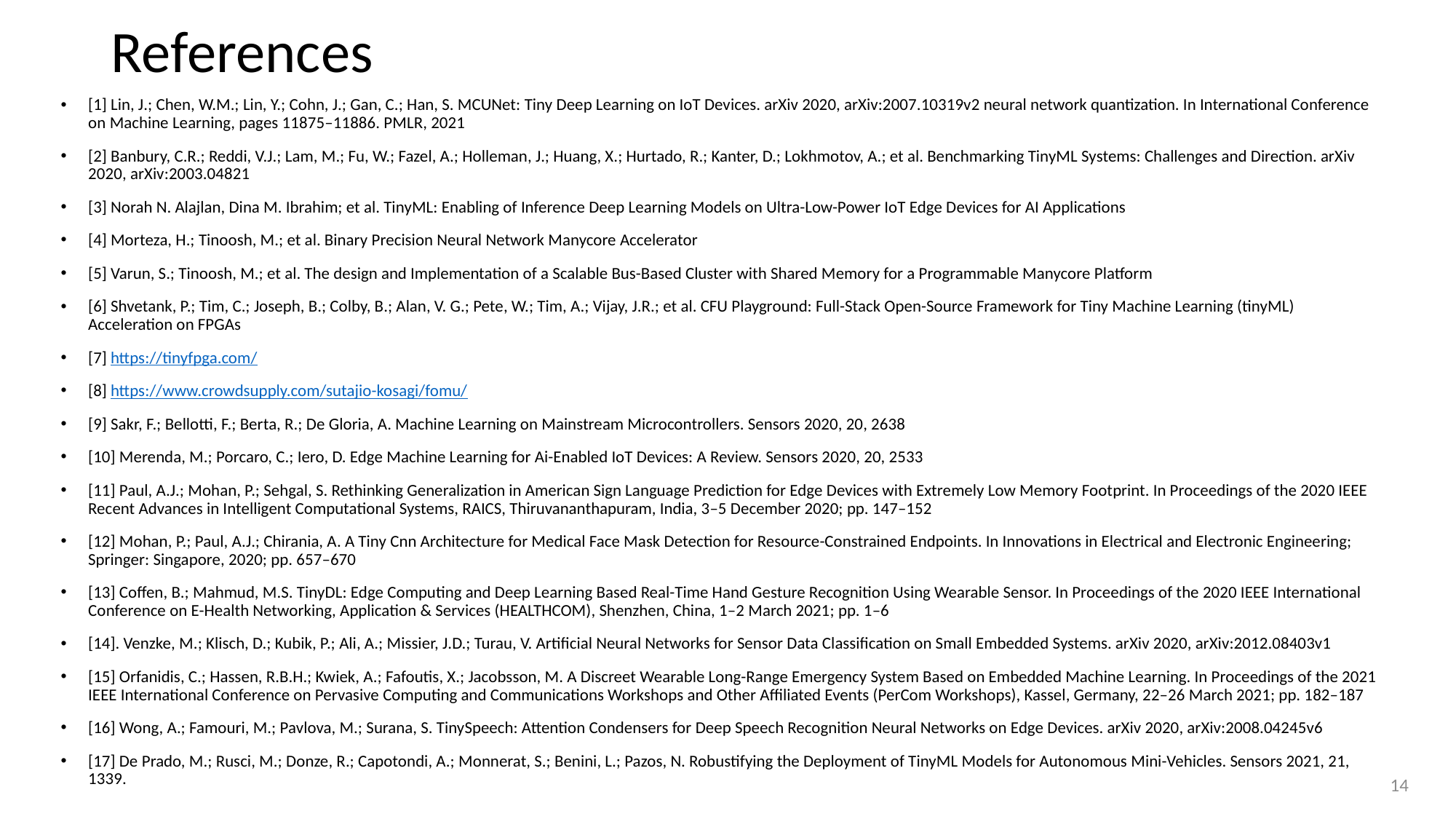

# References
[1] Lin, J.; Chen, W.M.; Lin, Y.; Cohn, J.; Gan, C.; Han, S. MCUNet: Tiny Deep Learning on IoT Devices. arXiv 2020, arXiv:2007.10319v2 neural network quantization. In International Conference on Machine Learning, pages 11875–11886. PMLR, 2021
[2] Banbury, C.R.; Reddi, V.J.; Lam, M.; Fu, W.; Fazel, A.; Holleman, J.; Huang, X.; Hurtado, R.; Kanter, D.; Lokhmotov, A.; et al. Benchmarking TinyML Systems: Challenges and Direction. arXiv 2020, arXiv:2003.04821
[3] Norah N. Alajlan, Dina M. Ibrahim; et al. TinyML: Enabling of Inference Deep Learning Models on Ultra-Low-Power IoT Edge Devices for AI Applications
[4] Morteza, H.; Tinoosh, M.; et al. Binary Precision Neural Network Manycore Accelerator
[5] Varun, S.; Tinoosh, M.; et al. The design and Implementation of a Scalable Bus-Based Cluster with Shared Memory for a Programmable Manycore Platform
[6] Shvetank, P.; Tim, C.; Joseph, B.; Colby, B.; Alan, V. G.; Pete, W.; Tim, A.; Vijay, J.R.; et al. CFU Playground: Full-Stack Open-Source Framework for Tiny Machine Learning (tinyML) Acceleration on FPGAs
[7] https://tinyfpga.com/
[8] https://www.crowdsupply.com/sutajio-kosagi/fomu/
[9] Sakr, F.; Bellotti, F.; Berta, R.; De Gloria, A. Machine Learning on Mainstream Microcontrollers. Sensors 2020, 20, 2638
[10] Merenda, M.; Porcaro, C.; Iero, D. Edge Machine Learning for Ai-Enabled IoT Devices: A Review. Sensors 2020, 20, 2533
[11] Paul, A.J.; Mohan, P.; Sehgal, S. Rethinking Generalization in American Sign Language Prediction for Edge Devices with Extremely Low Memory Footprint. In Proceedings of the 2020 IEEE Recent Advances in Intelligent Computational Systems, RAICS, Thiruvananthapuram, India, 3–5 December 2020; pp. 147–152
[12] Mohan, P.; Paul, A.J.; Chirania, A. A Tiny Cnn Architecture for Medical Face Mask Detection for Resource-Constrained Endpoints. In Innovations in Electrical and Electronic Engineering; Springer: Singapore, 2020; pp. 657–670
[13] Coffen, B.; Mahmud, M.S. TinyDL: Edge Computing and Deep Learning Based Real-Time Hand Gesture Recognition Using Wearable Sensor. In Proceedings of the 2020 IEEE International Conference on E-Health Networking, Application & Services (HEALTHCOM), Shenzhen, China, 1–2 March 2021; pp. 1–6
[14]. Venzke, M.; Klisch, D.; Kubik, P.; Ali, A.; Missier, J.D.; Turau, V. Artificial Neural Networks for Sensor Data Classification on Small Embedded Systems. arXiv 2020, arXiv:2012.08403v1
[15] Orfanidis, C.; Hassen, R.B.H.; Kwiek, A.; Fafoutis, X.; Jacobsson, M. A Discreet Wearable Long-Range Emergency System Based on Embedded Machine Learning. In Proceedings of the 2021 IEEE International Conference on Pervasive Computing and Communications Workshops and Other Affiliated Events (PerCom Workshops), Kassel, Germany, 22–26 March 2021; pp. 182–187
[16] Wong, A.; Famouri, M.; Pavlova, M.; Surana, S. TinySpeech: Attention Condensers for Deep Speech Recognition Neural Networks on Edge Devices. arXiv 2020, arXiv:2008.04245v6
[17] De Prado, M.; Rusci, M.; Donze, R.; Capotondi, A.; Monnerat, S.; Benini, L.; Pazos, N. Robustifying the Deployment of TinyML Models for Autonomous Mini-Vehicles. Sensors 2021, 21, 1339.
14